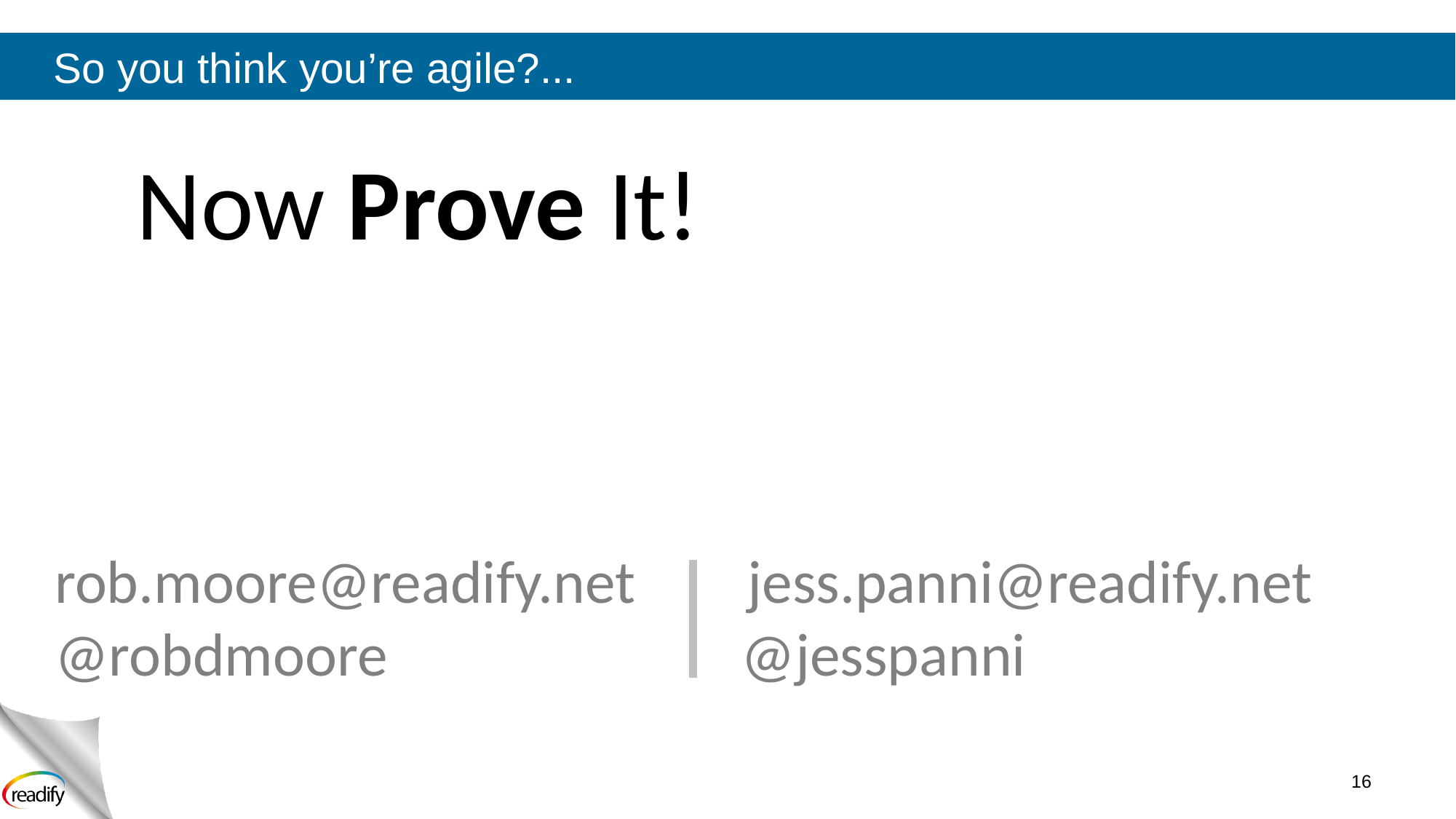

# So you think you’re agile?...
Now Prove It!
 jess.panni@readify.net
@jesspanni
rob.moore@readify.net
@robdmoore
16